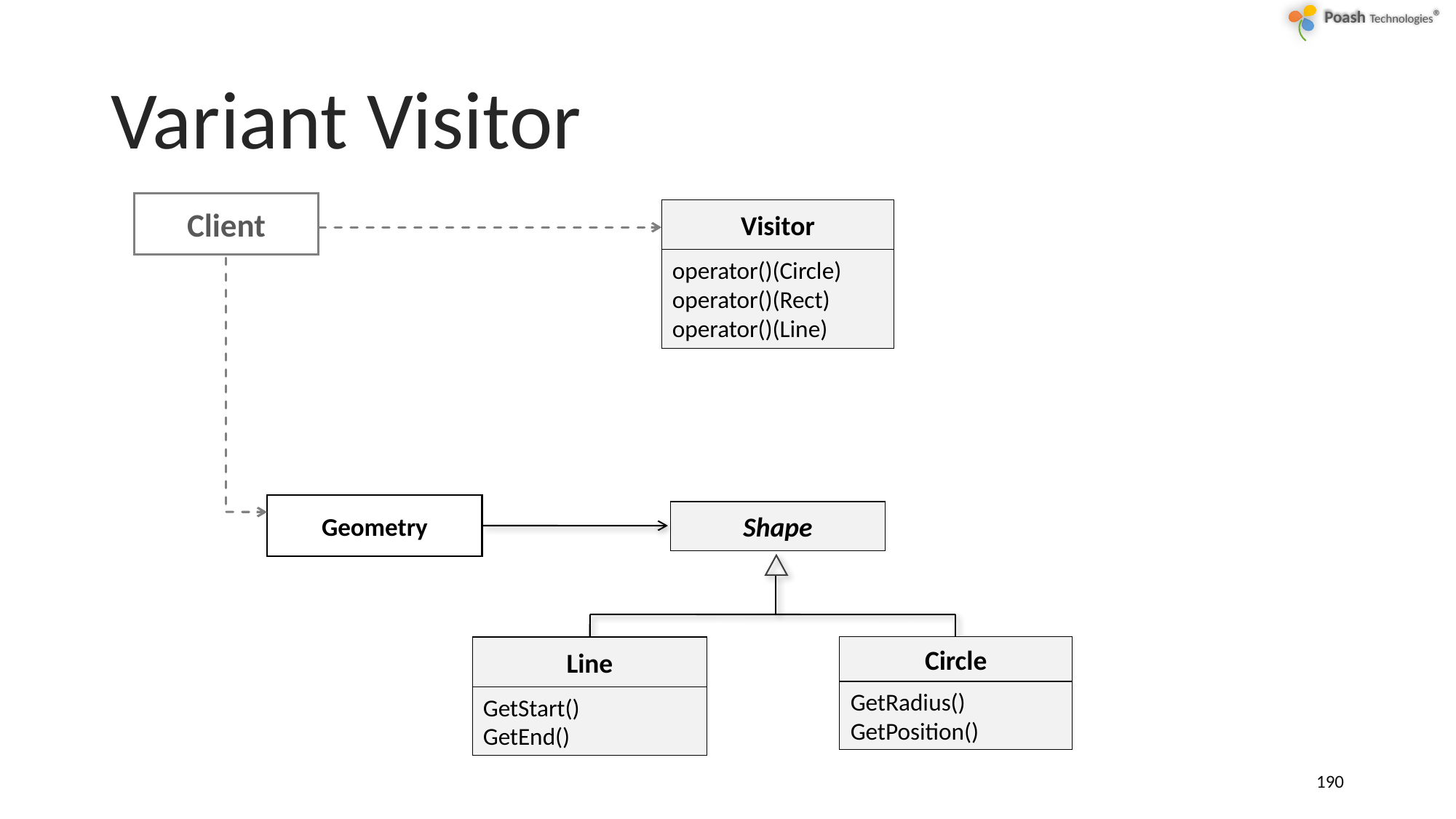

# Variant Visitor
Client
Visitor
operator()(Circle)
operator()(Rect)
operator()(Line)

Geometry
Shape

Circle
GetRadius()
GetPosition()

Line
GetStart()
GetEnd()
190